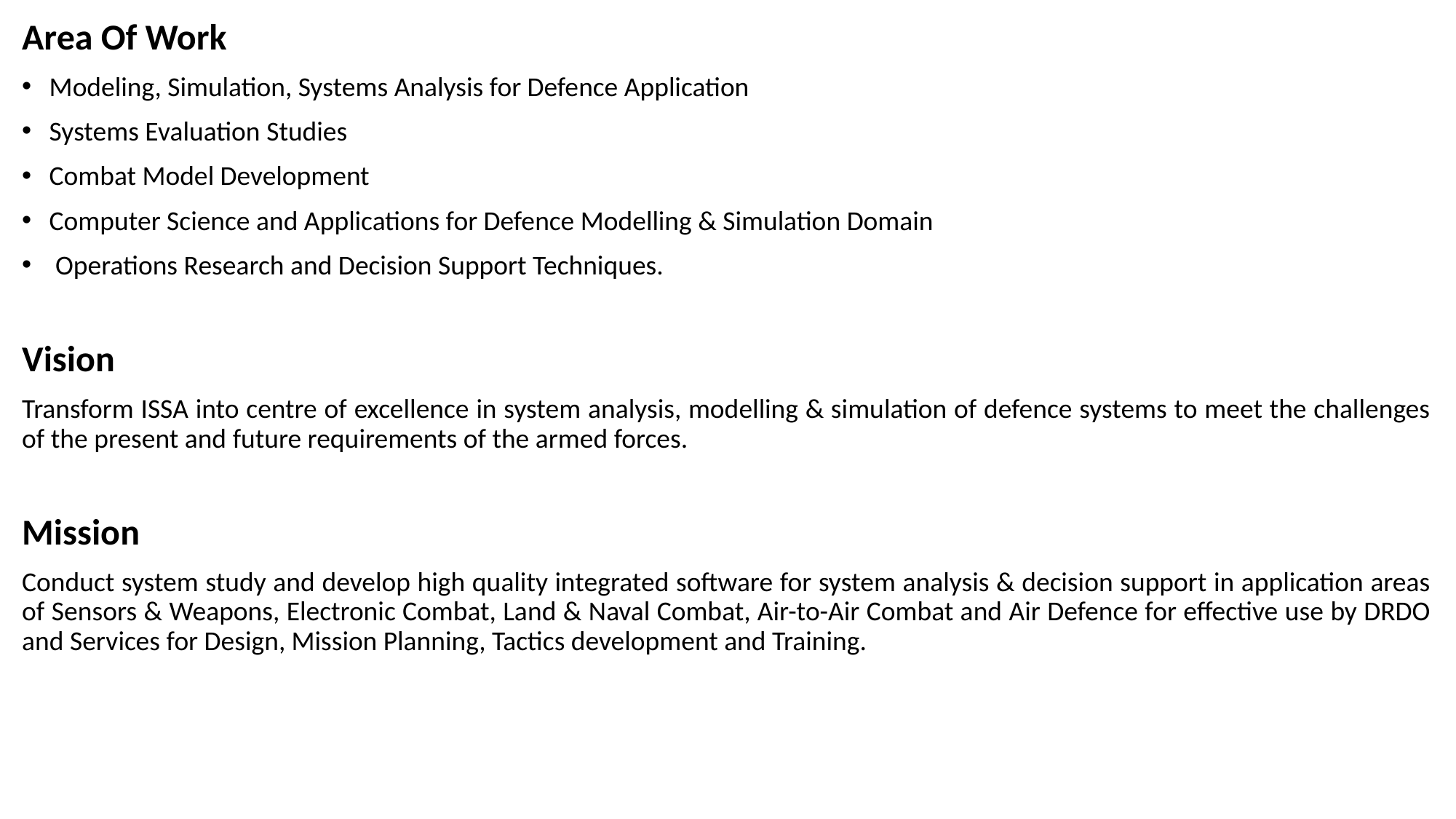

Area Of Work
Modeling, Simulation, Systems Analysis for Defence Application
Systems Evaluation Studies
Combat Model Development
Computer Science and Applications for Defence Modelling & Simulation Domain
 Operations Research and Decision Support Techniques.

Vision
Transform ISSA into centre of excellence in system analysis, modelling & simulation of defence systems to meet the challenges of the present and future requirements of the armed forces.

Mission
Conduct system study and develop high quality integrated software for system analysis & decision support in application areas of Sensors & Weapons, Electronic Combat, Land & Naval Combat, Air-to-Air Combat and Air Defence for effective use by DRDO and Services for Design, Mission Planning, Tactics development and Training.